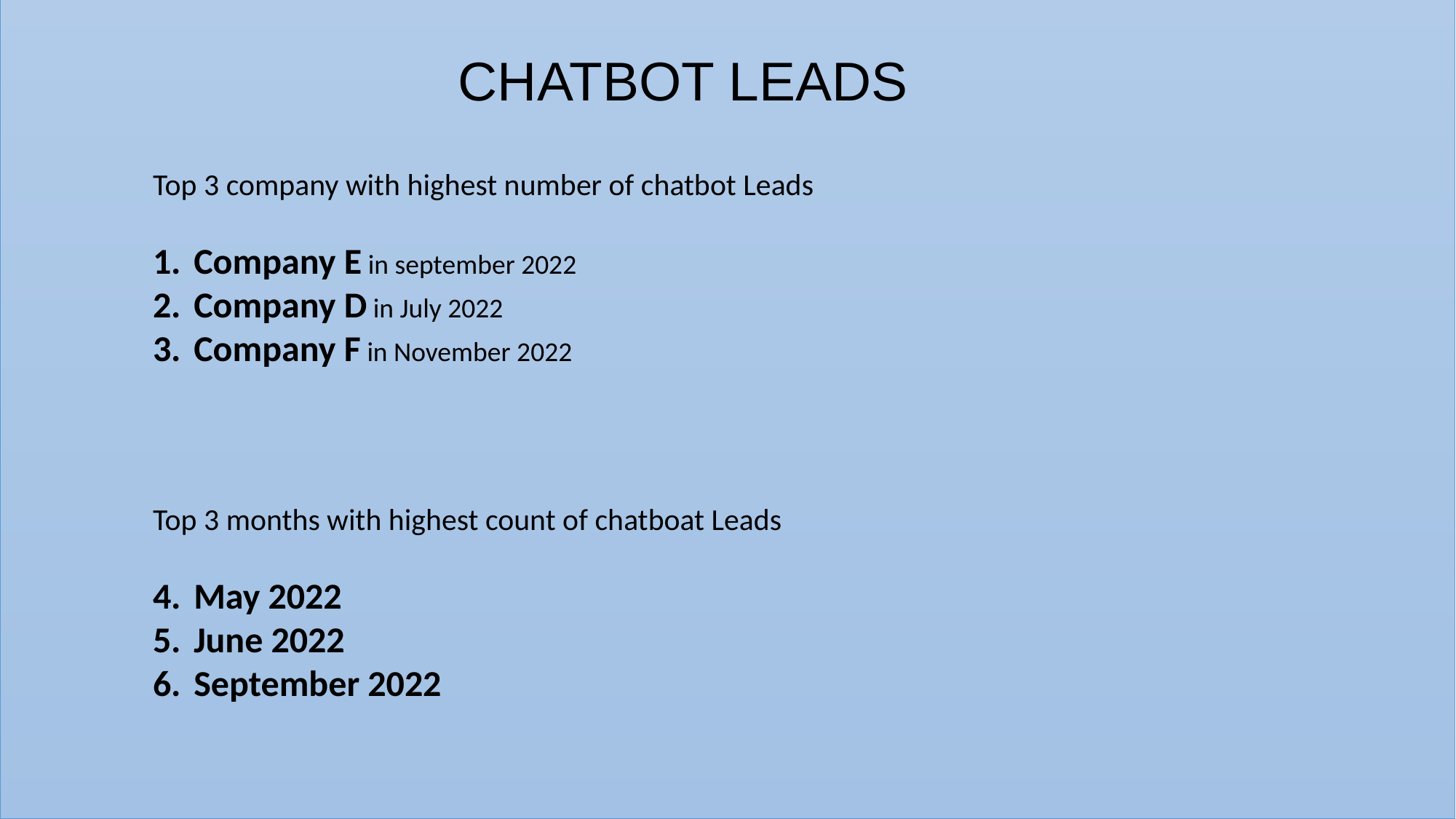

CHATBOT LEADS
Top 3 company with highest number of chatbot Leads

Company E in september 2022
Company D in July 2022
Company F in November 2022

Top 3 months with highest count of chatboat Leads

May 2022
June 2022
September 2022